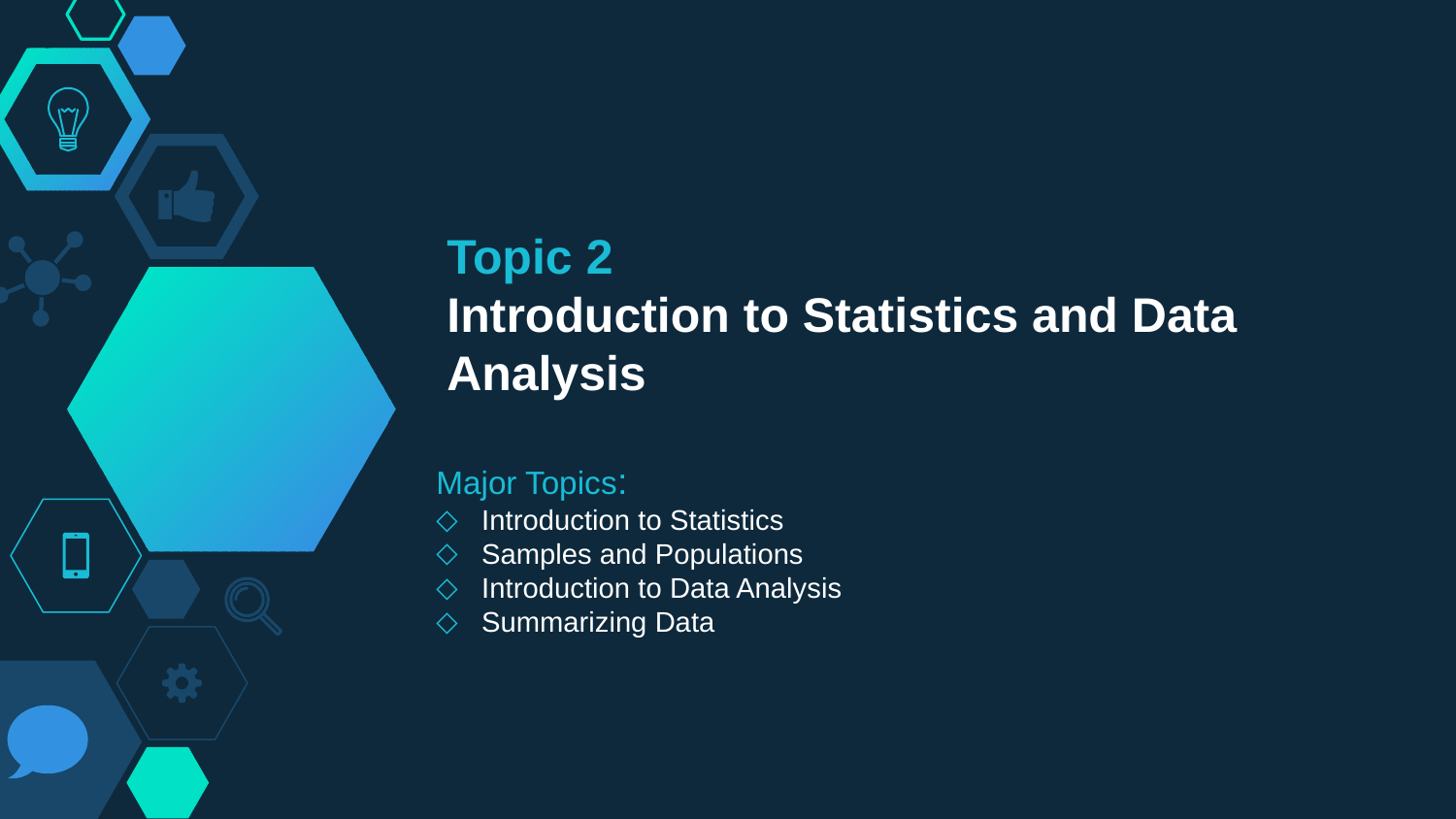

# Topic 2 Introduction to Statistics and Data Analysis

Major Topics:
Introduction to Statistics
Samples and Populations
Introduction to Data Analysis
Summarizing Data